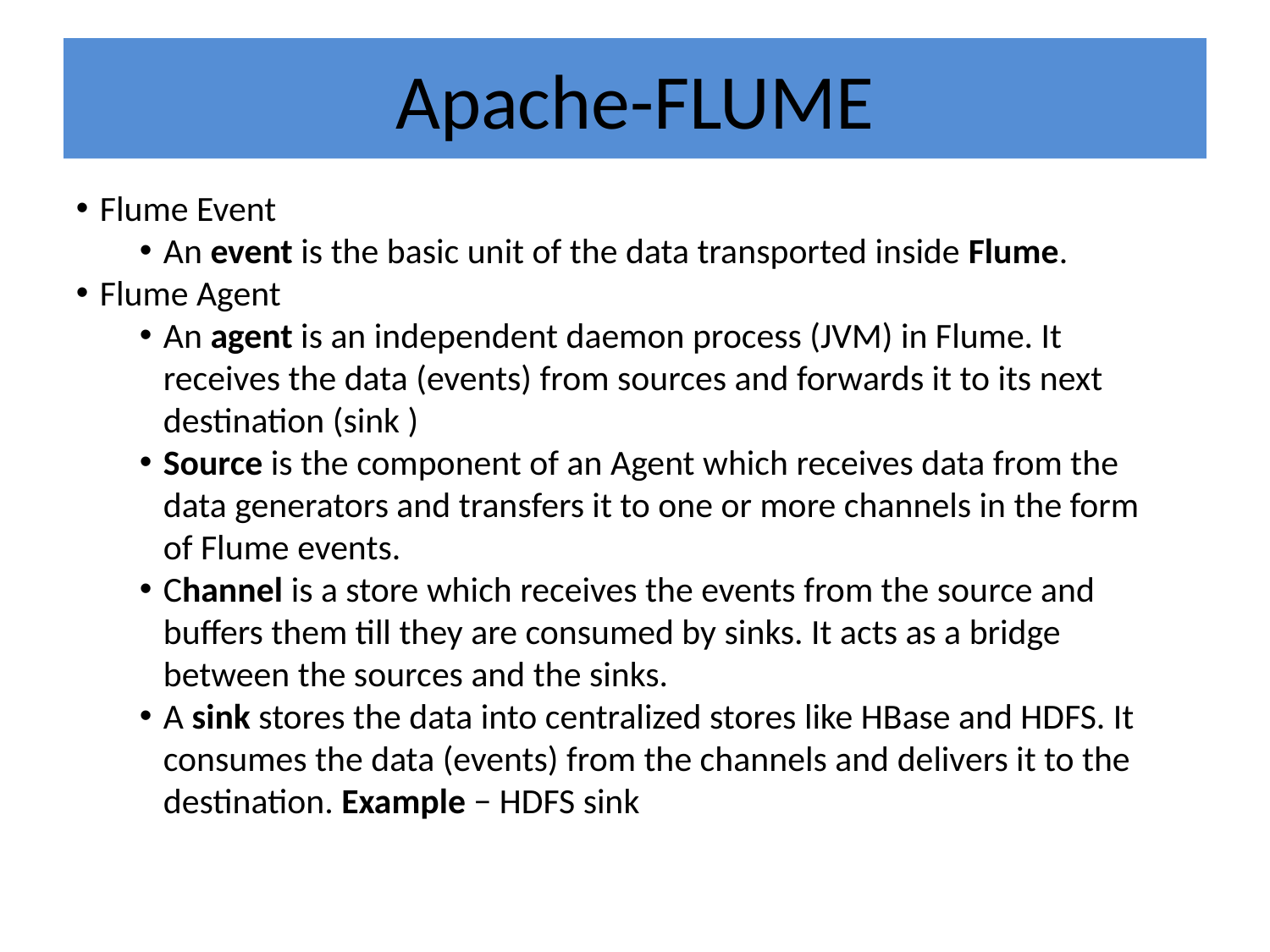

# Apache-FLUME
Flume Event
An event is the basic unit of the data transported inside Flume.
Flume Agent
An agent is an independent daemon process (JVM) in Flume. It receives the data (events) from sources and forwards it to its next destination (sink )
Source is the component of an Agent which receives data from the data generators and transfers it to one or more channels in the form of Flume events.
Channel is a store which receives the events from the source and buffers them till they are consumed by sinks. It acts as a bridge between the sources and the sinks.
A sink stores the data into centralized stores like HBase and HDFS. It consumes the data (events) from the channels and delivers it to the destination. Example − HDFS sink